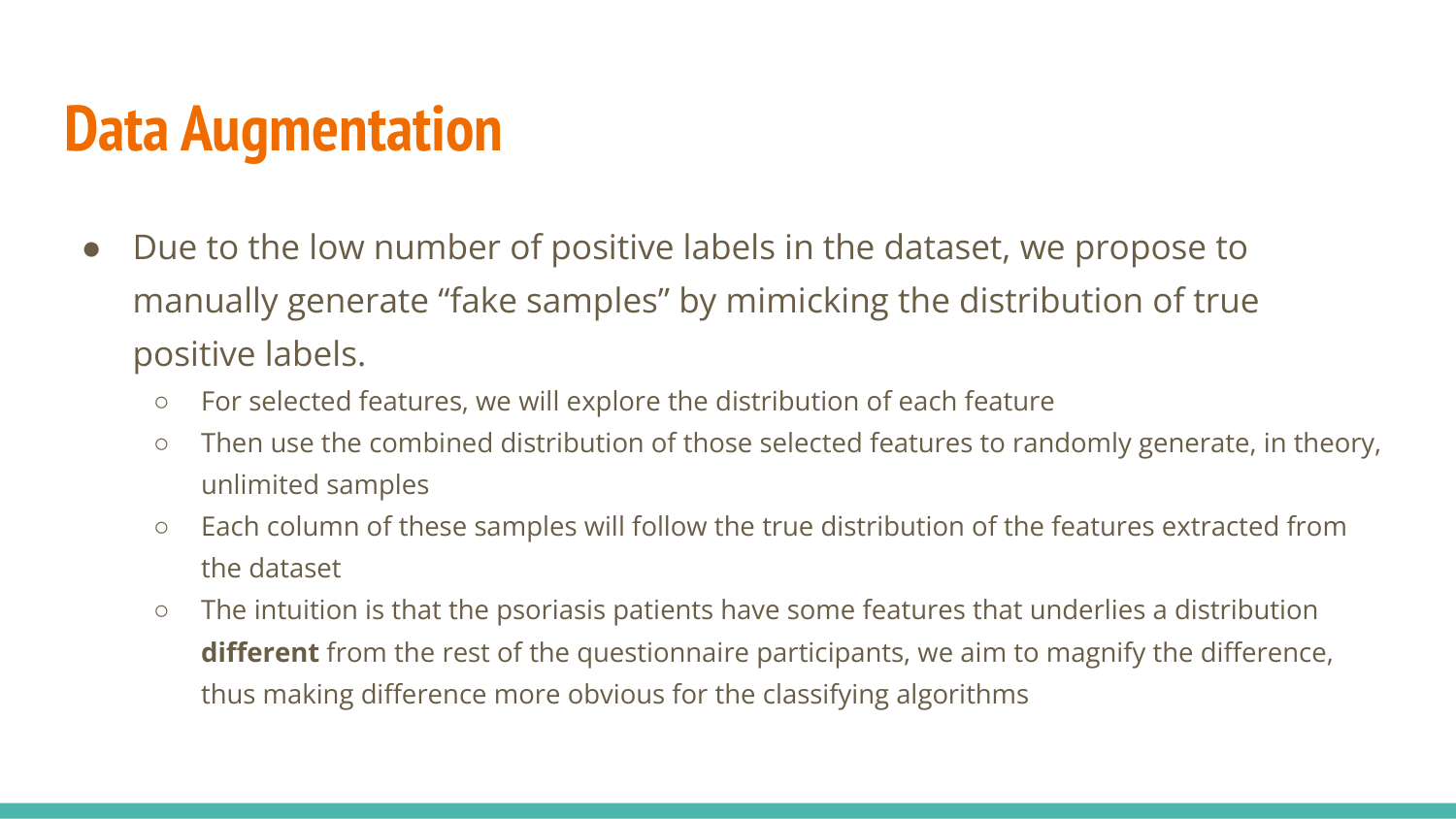

# Data Augmentation
Due to the low number of positive labels in the dataset, we propose to manually generate “fake samples” by mimicking the distribution of true positive labels.
For selected features, we will explore the distribution of each feature
Then use the combined distribution of those selected features to randomly generate, in theory, unlimited samples
Each column of these samples will follow the true distribution of the features extracted from the dataset
The intuition is that the psoriasis patients have some features that underlies a distribution different from the rest of the questionnaire participants, we aim to magnify the difference, thus making difference more obvious for the classifying algorithms